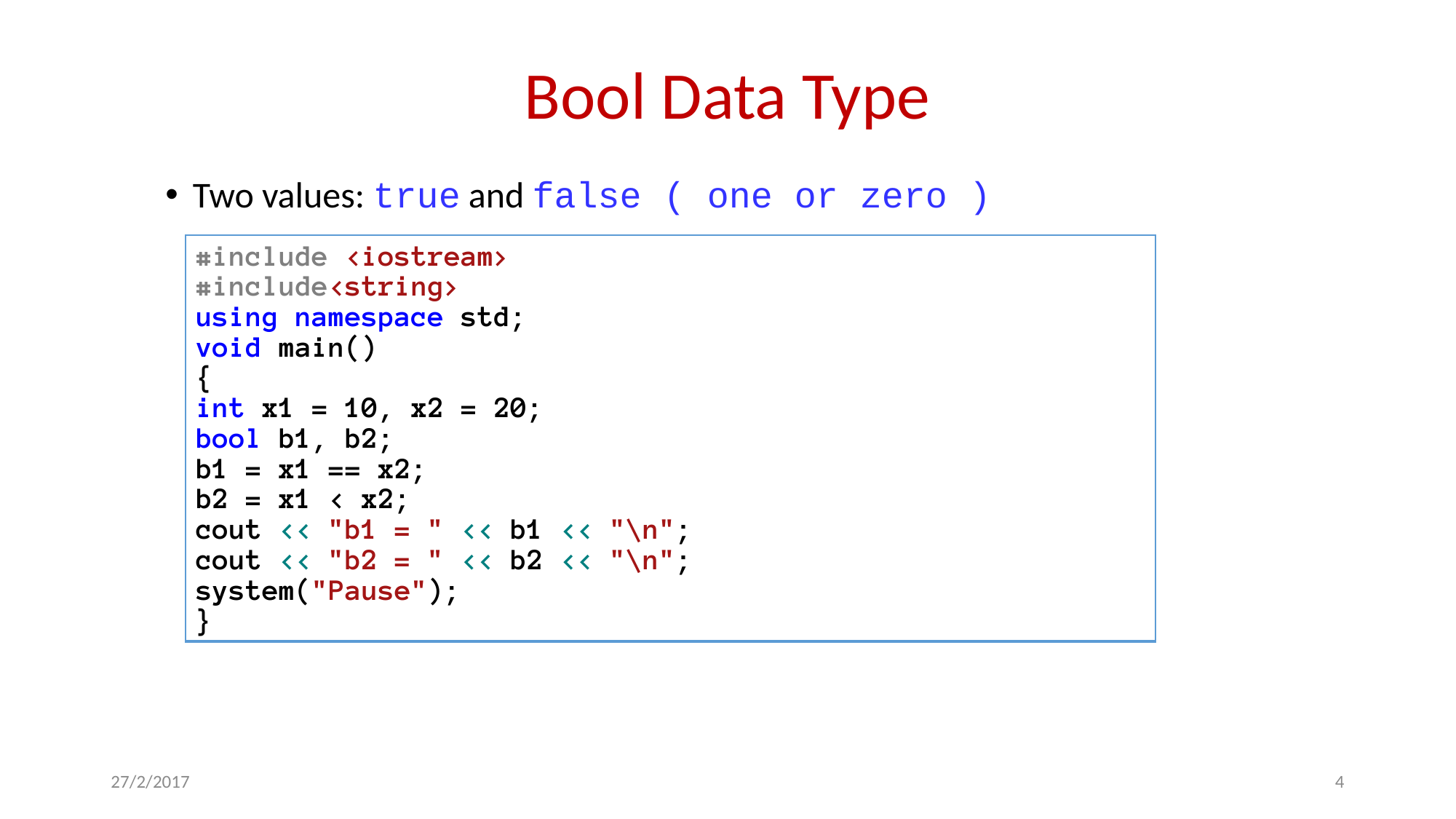

# Bool Data Type
Two values: true and false ( one or zero )
| #include <iostream> #include<string> using namespace std; void main() { int x1 = 10, x2 = 20; bool b1, b2; b1 = x1 == x2; b2 = x1 < x2; cout << "b1 = " << b1 << "\n"; cout << "b2 = " << b2 << "\n"; system("Pause"); } |
| --- |
27/2/2017
4